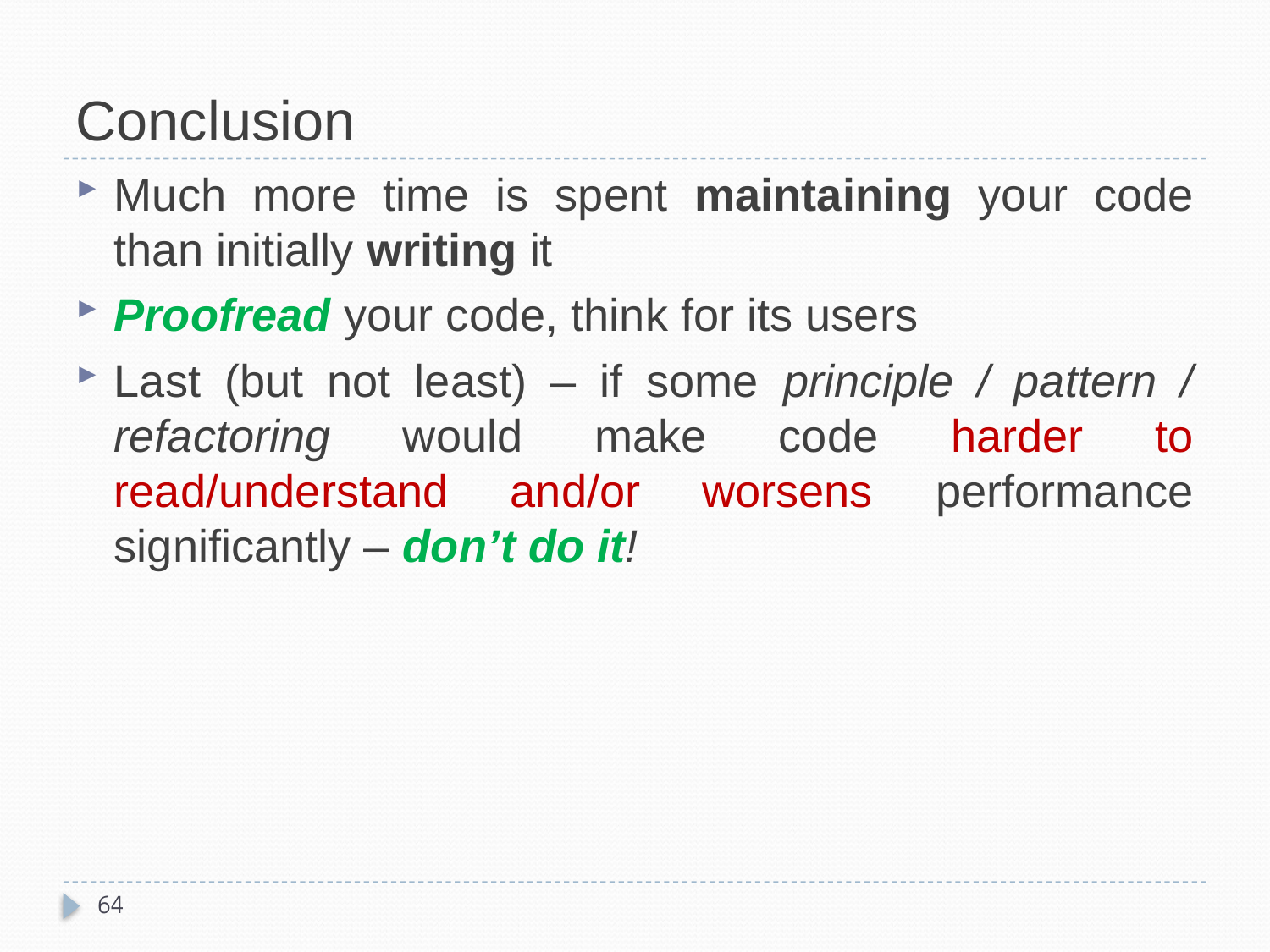

# Conclusion
Much more time is spent maintaining your code than initially writing it
Proofread your code, think for its users
Last (but not least) – if some principle / pattern / refactoring would make code harder to read/understand and/or worsens performance significantly – don’t do it!
64